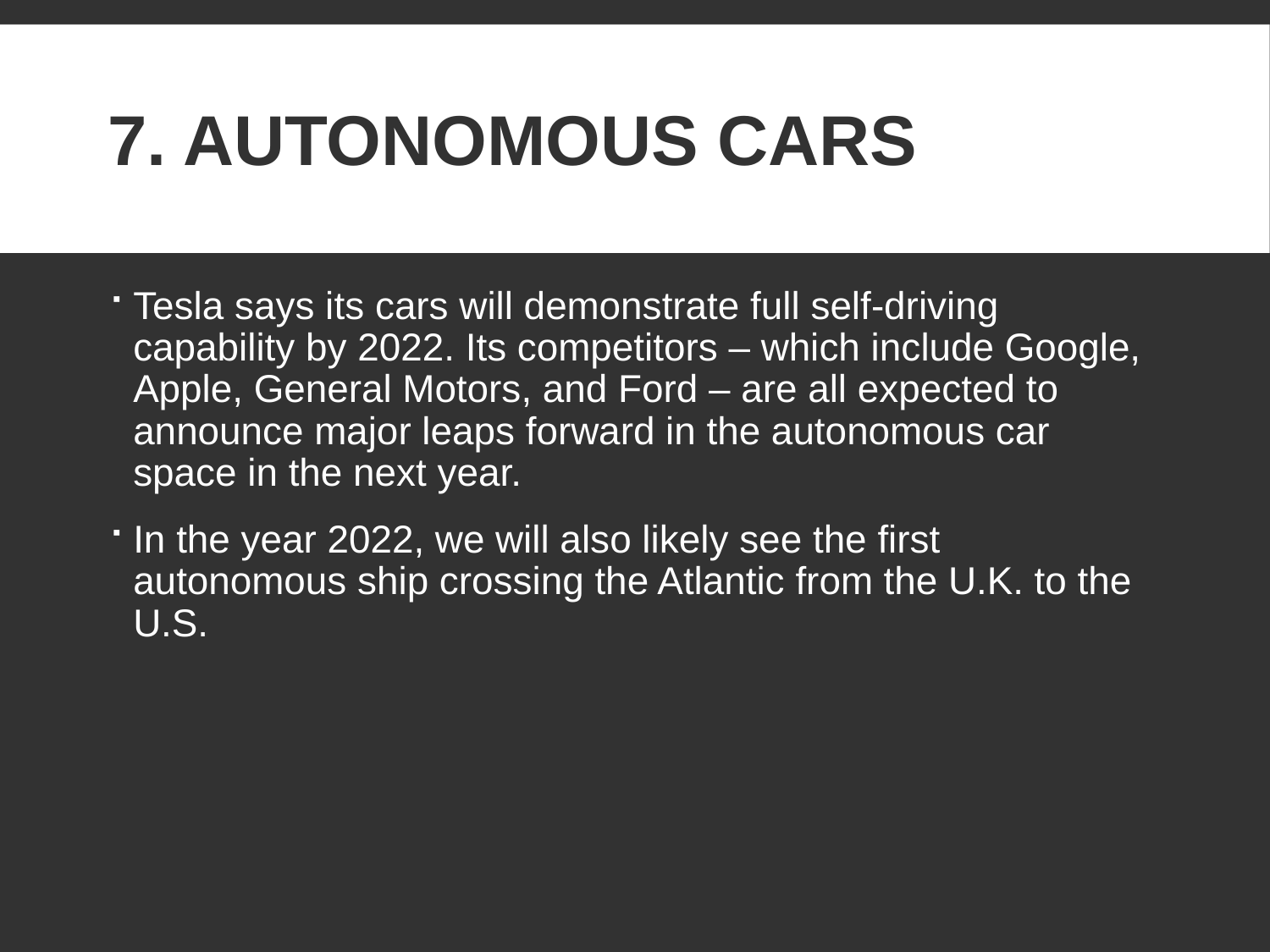

# 7. Autonomous Cars
Tesla says its cars will demonstrate full self-driving capability by 2022. Its competitors – which include Google, Apple, General Motors, and Ford – are all expected to announce major leaps forward in the autonomous car space in the next year.
In the year 2022, we will also likely see the first autonomous ship crossing the Atlantic from the U.K. to the U.S.